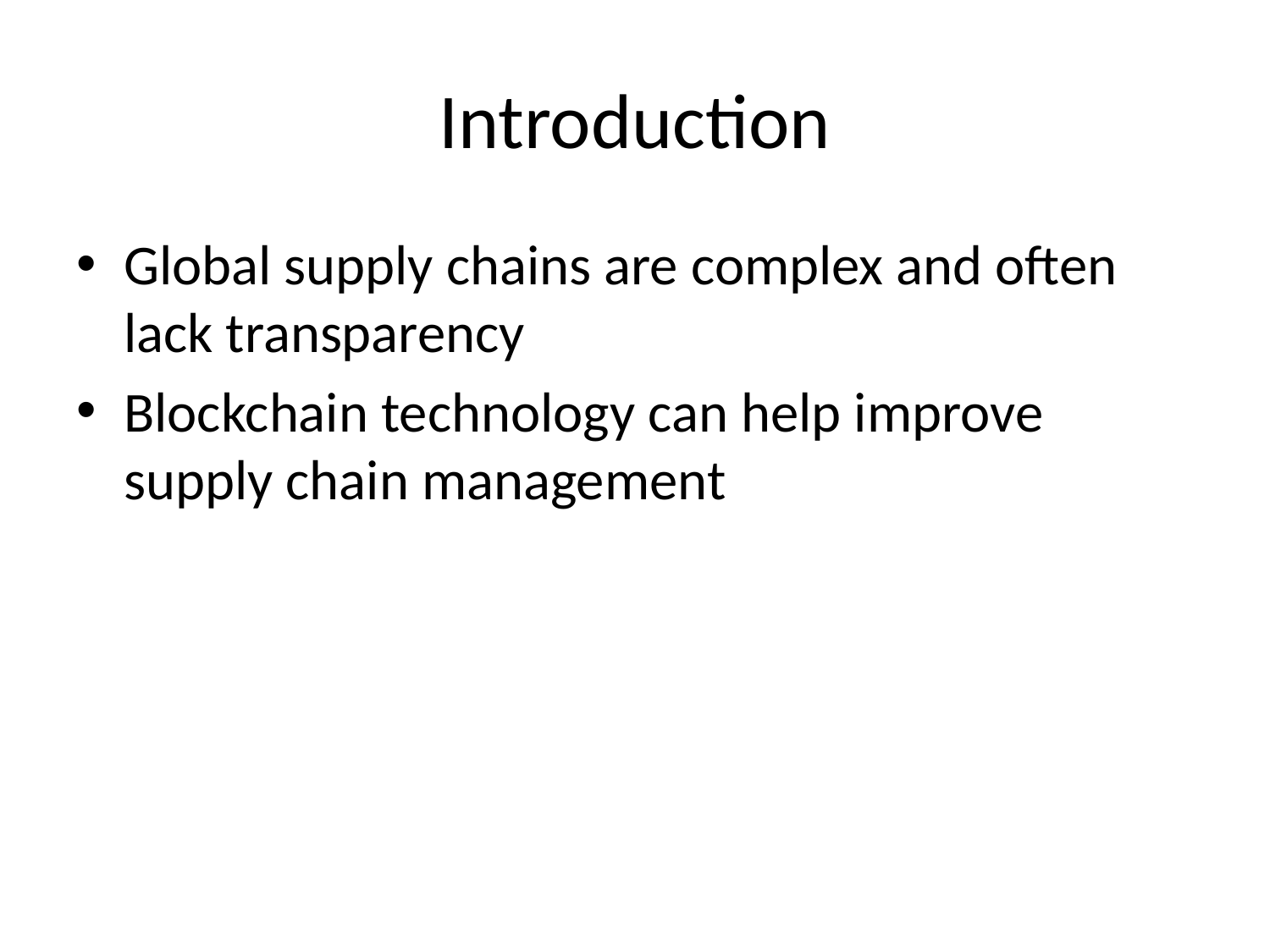

# Introduction
Global supply chains are complex and often lack transparency
Blockchain technology can help improve supply chain management